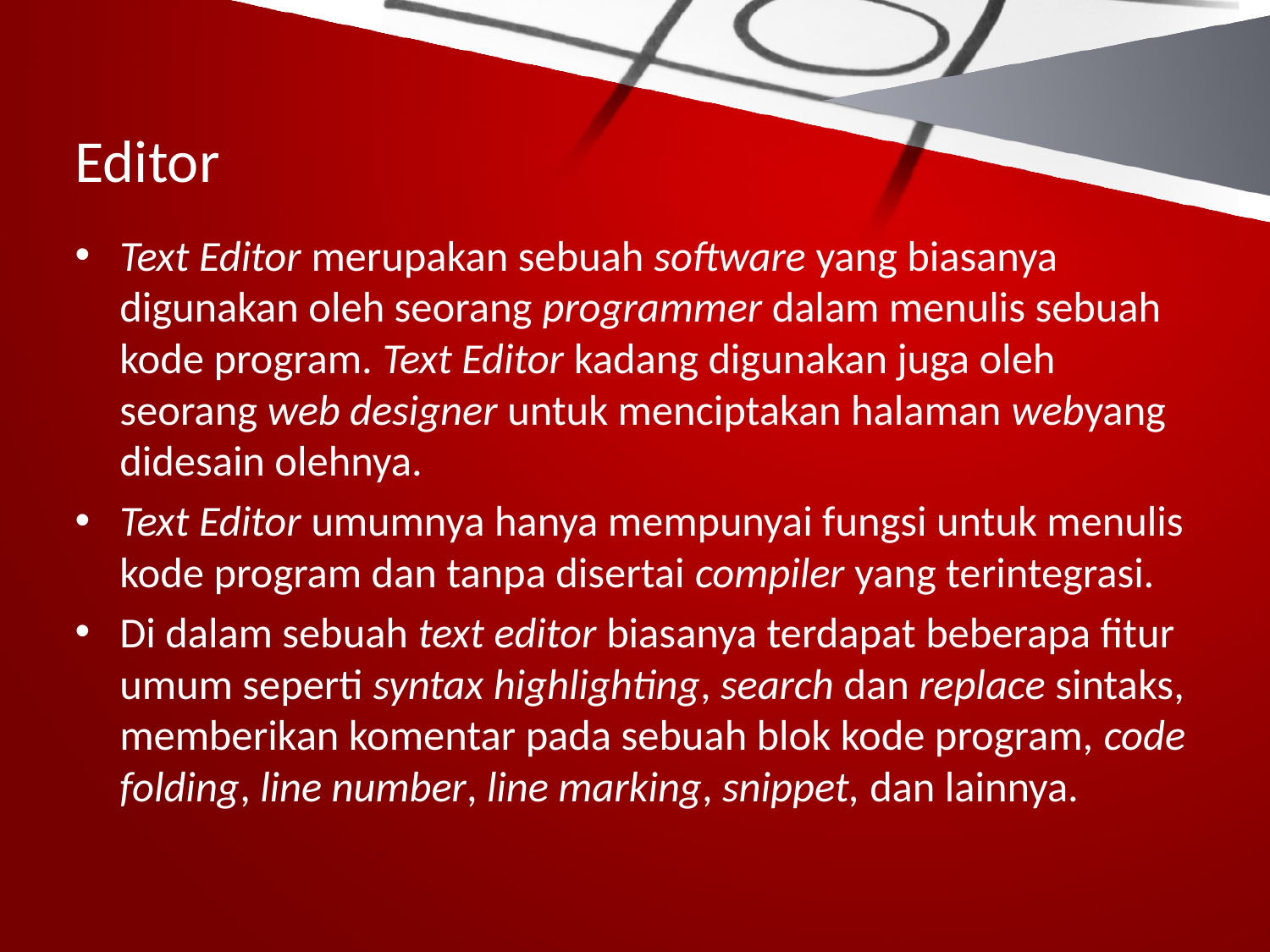

# Editor
Text Editor merupakan sebuah software yang biasanya digunakan oleh seorang programmer dalam menulis sebuah kode program. Text Editor kadang digunakan juga oleh seorang web designer untuk menciptakan halaman webyang didesain olehnya.
Text Editor umumnya hanya mempunyai fungsi untuk menulis kode program dan tanpa disertai compiler yang terintegrasi.
Di dalam sebuah text editor biasanya terdapat beberapa fitur umum seperti syntax highlighting, search dan replace sintaks, memberikan komentar pada sebuah blok kode program, code folding, line number, line marking, snippet, dan lainnya.